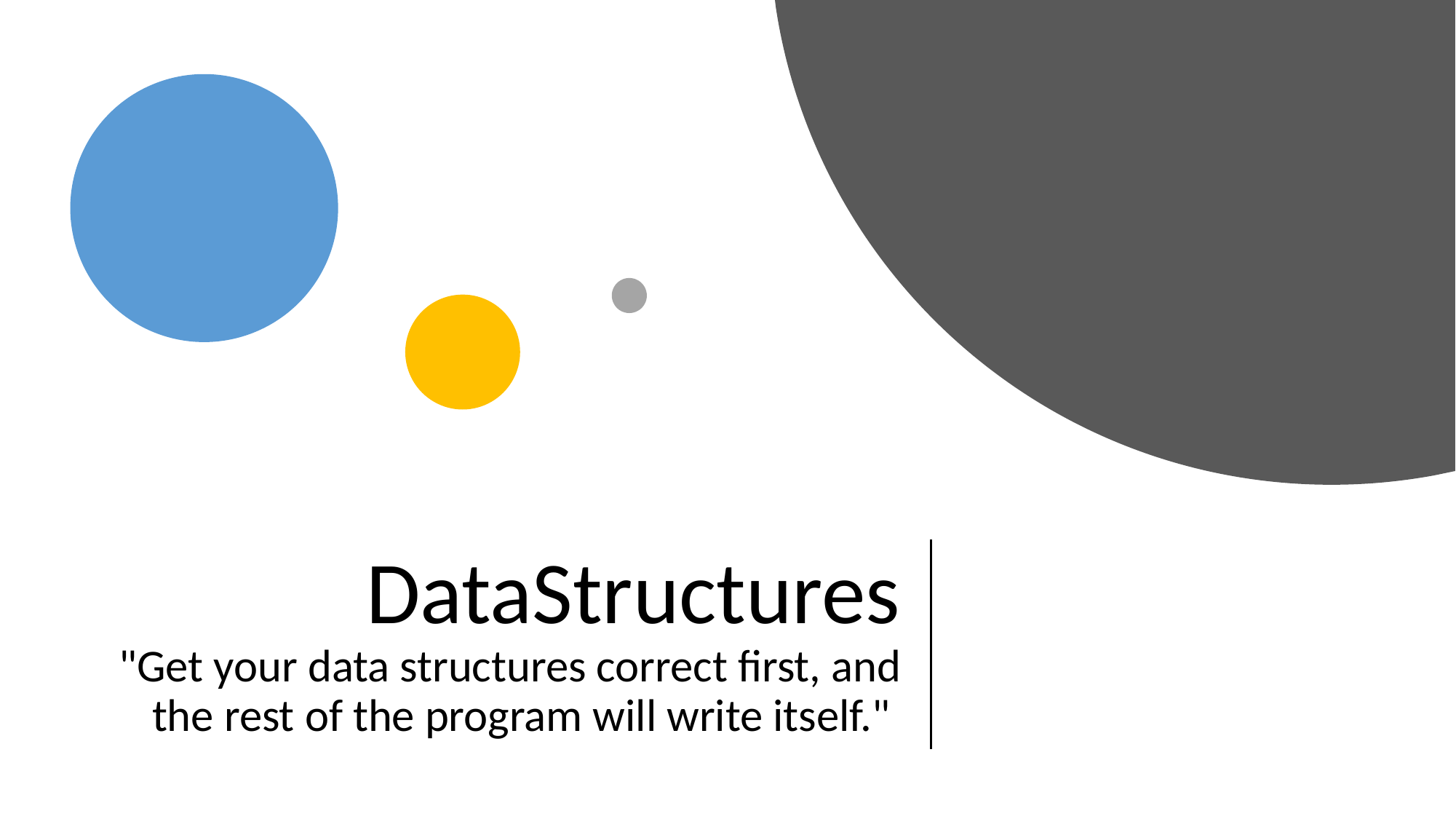

# DataStructures "Get your data structures correct first, and the rest of the program will write itself."